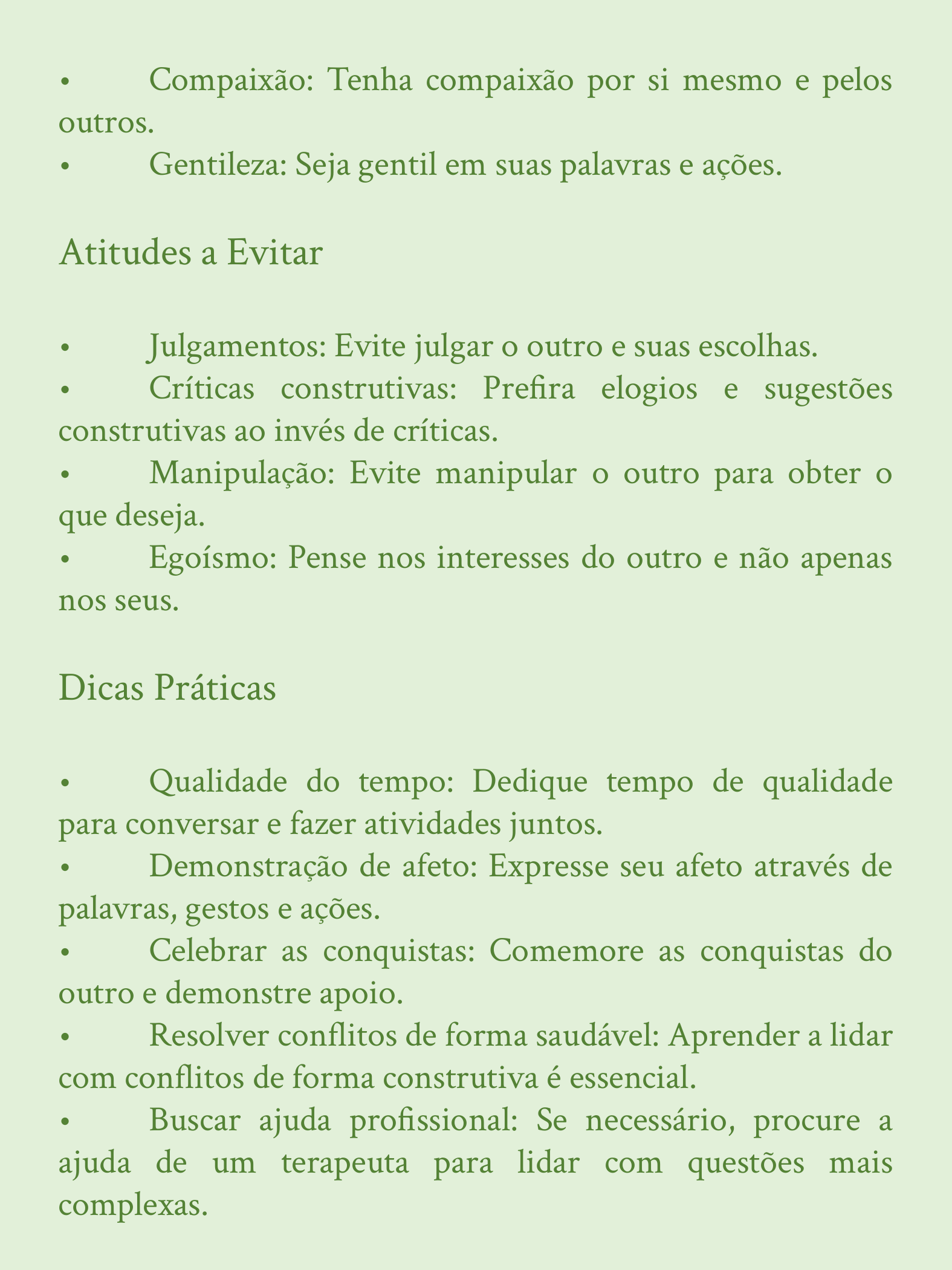

•	Compaixão: Tenha compaixão por si mesmo e pelos outros.
•	Gentileza: Seja gentil em suas palavras e ações.

Atitudes a Evitar

•	Julgamentos: Evite julgar o outro e suas escolhas.
•	Críticas construtivas: Prefira elogios e sugestões construtivas ao invés de críticas.
•	Manipulação: Evite manipular o outro para obter o que deseja.
•	Egoísmo: Pense nos interesses do outro e não apenas nos seus.

Dicas Práticas

•	Qualidade do tempo: Dedique tempo de qualidade para conversar e fazer atividades juntos.
•	Demonstração de afeto: Expresse seu afeto através de palavras, gestos e ações.
•	Celebrar as conquistas: Comemore as conquistas do outro e demonstre apoio.
•	Resolver conflitos de forma saudável: Aprender a lidar com conflitos de forma construtiva é essencial.
•	Buscar ajuda profissional: Se necessário, procure a ajuda de um terapeuta para lidar com questões mais complexas.